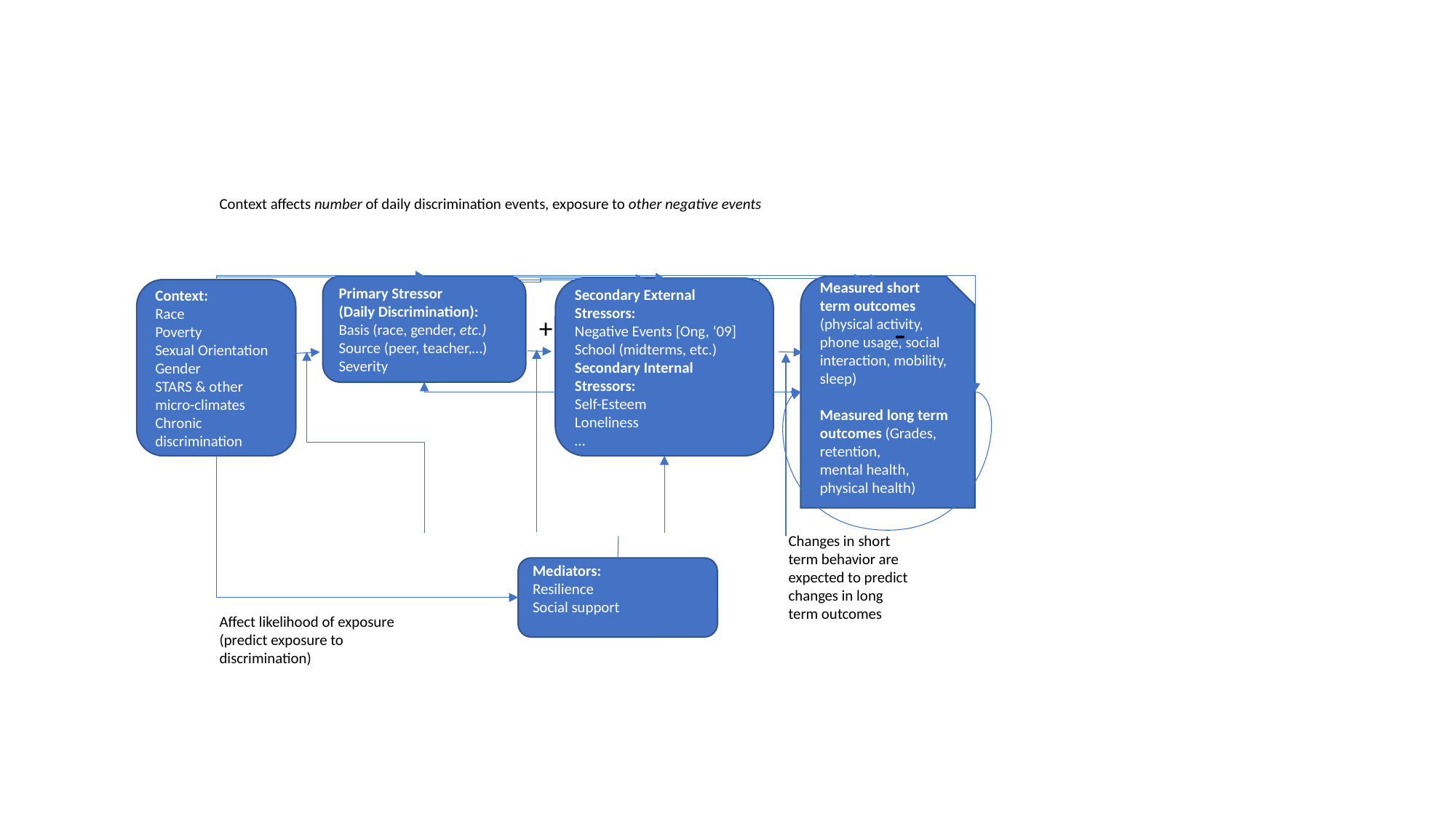

Context affects number of daily discrimination events, exposure to other negative events
-
Primary Stressor
(Daily Discrimination):
Basis (race, gender, etc.)
Source (peer, teacher,…)
Severity
Measured short term outcomes (physical activity, phone usage, social interaction, mobility, sleep)

Measured long term outcomes (Grades, retention,
mental health, physical health)

Secondary External Stressors:
Negative Events [Ong, ‘09]
School (midterms, etc.)
Secondary Internal Stressors:
Self-Esteem
Loneliness
…

Context:
Race
Poverty
Sexual Orientation
Gender
STARS & other micro-climates
Chronic discrimination
Affect impact of
discrimination on behavior
+
-
-
Changes in short term behavior are expected to predict changes in long term outcomes
Mediators:
Resilience
Social support

Affect likelihood of exposure (predict exposure to discrimination)